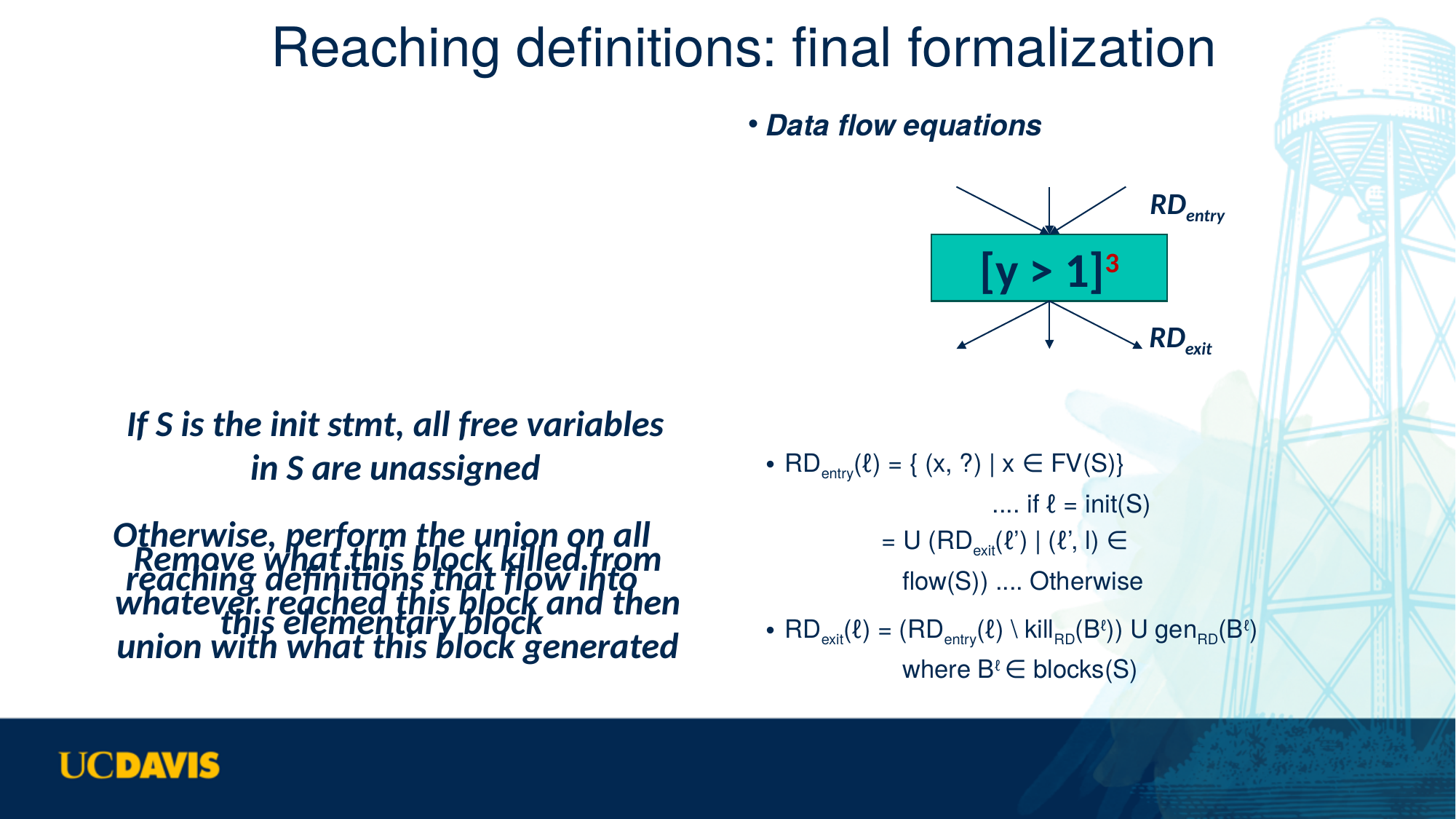

# Reaching definitions: final formalization

Kill and gen functions
killRD([x = a]ℓ) = {(x, ?)}
		       U {(x, ℓ’) | Bℓ’ is an
                          assignment to x in S}
killRD([skip]ℓ) = {}
killRD([b]ℓ) = {}
genRD([x = a]ℓ) = {(x, ℓ’)}
genRD([skip]ℓ) = {}
genRD([b]ℓ) = {}

Data flow equations
RDentry(ℓ) = { (x, ?) | x ∈ FV(S)}
                              .... if ℓ = init(S)
              = U (RDexit(ℓ’) | (ℓ’, l) ∈
                 flow(S)) .... Otherwise
RDexit(ℓ) = (RDentry(ℓ) \ killRD(Bℓ)) U genRD(Bℓ)
                 where Bℓ ∈ blocks(S)
RDentry
[y > 1]3
RDexit
If S is the init stmt, all free variables in S are unassigned
Otherwise, perform the union on all reaching definitions that flow into this elementary block
Remove what this block killed from whatever reached this block and then union with what this block generated